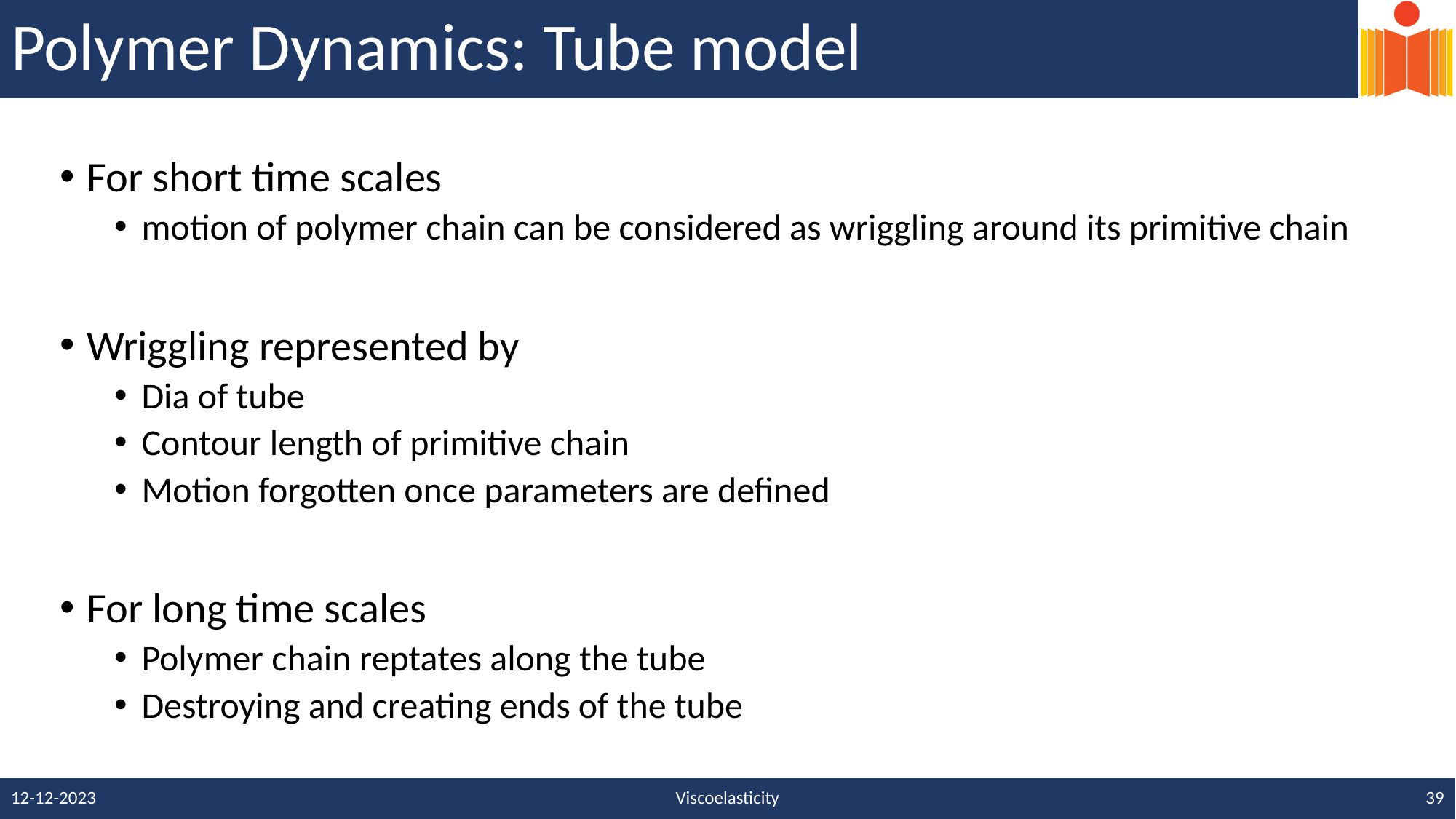

# Polymer Dynamics: Tube model
For short time scales
motion of polymer chain can be considered as wriggling around its primitive chain

Wriggling represented by
Dia of tube
Contour length of primitive chain
Motion forgotten once parameters are defined

For long time scales
Polymer chain reptates along the tube
Destroying and creating ends of the tube

39
Viscoelasticity
12-12-2023